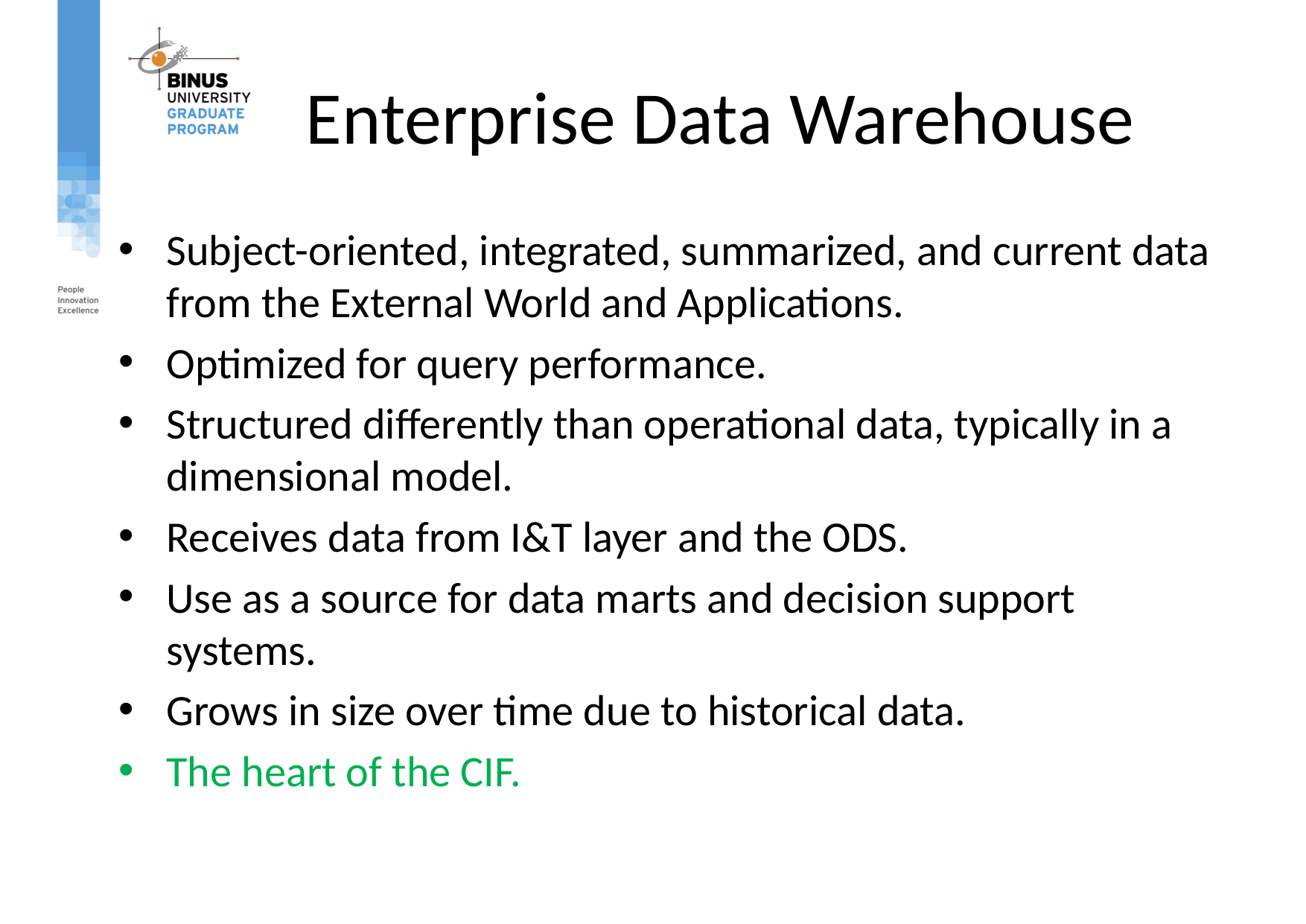

# Enterprise Data Warehouse
Subject-oriented, integrated, summarized, and current data from the External World and Applications.
Optimized for query performance.
Structured differently than operational data, typically in a dimensional model.
Receives data from I&T layer and the ODS.
Use as a source for data marts and decision support systems.
Grows in size over time due to historical data.
The heart of the CIF.